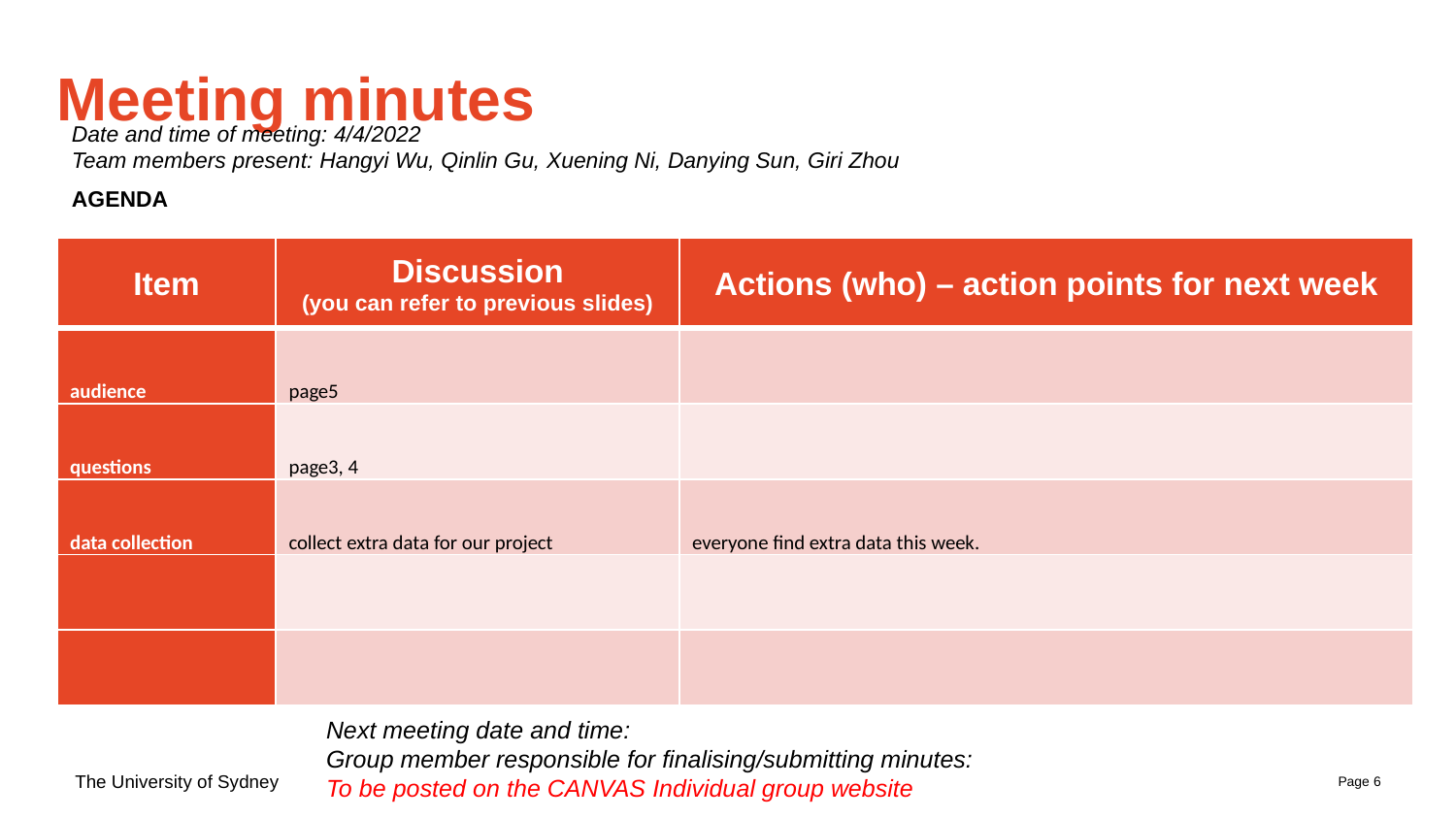

# Meeting minutes
Date and time of meeting: 4/4/2022
Team members present: Hangyi Wu, Qinlin Gu, Xuening Ni, Danying Sun, Giri Zhou

AGENDA
| Item | Discussion (you can refer to previous slides) | Actions (who) – action points for next week |
| --- | --- | --- |
| audience | page5 |  |
| questions | page3, 4 |  |
| data collection | collect extra data for our project | everyone find extra data this week. |
|  |  |  |
|  |  |  |
Next meeting date and time:
Group member responsible for finalising/submitting minutes:
To be posted on the CANVAS Individual group website